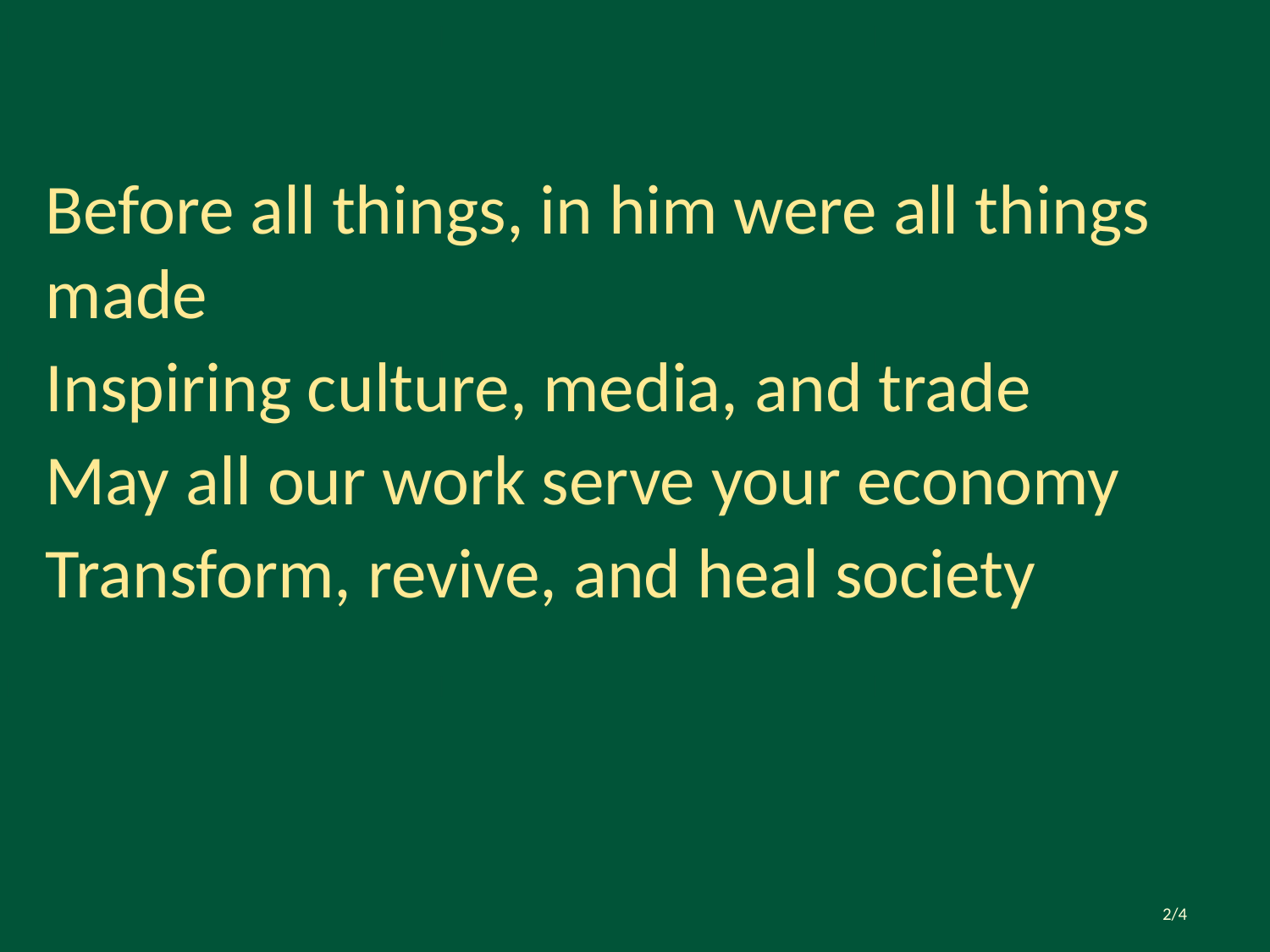

# Before all things, in him were all things made
Inspiring culture, media, and trade
May all our work serve your economy
Transform, revive, and heal society
2/4